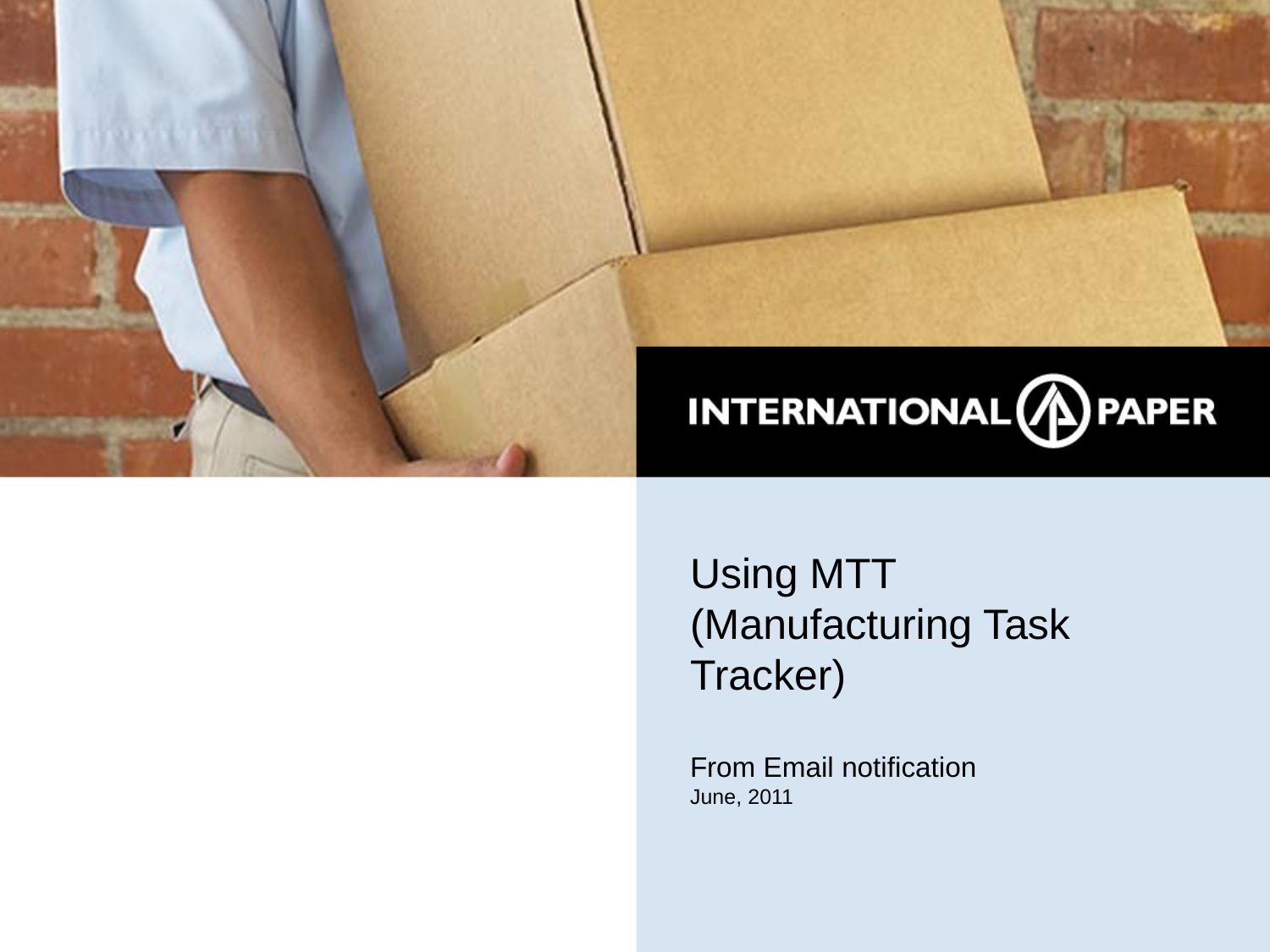

# Using MTT (Manufacturing Task Tracker) From Email notification June, 2011